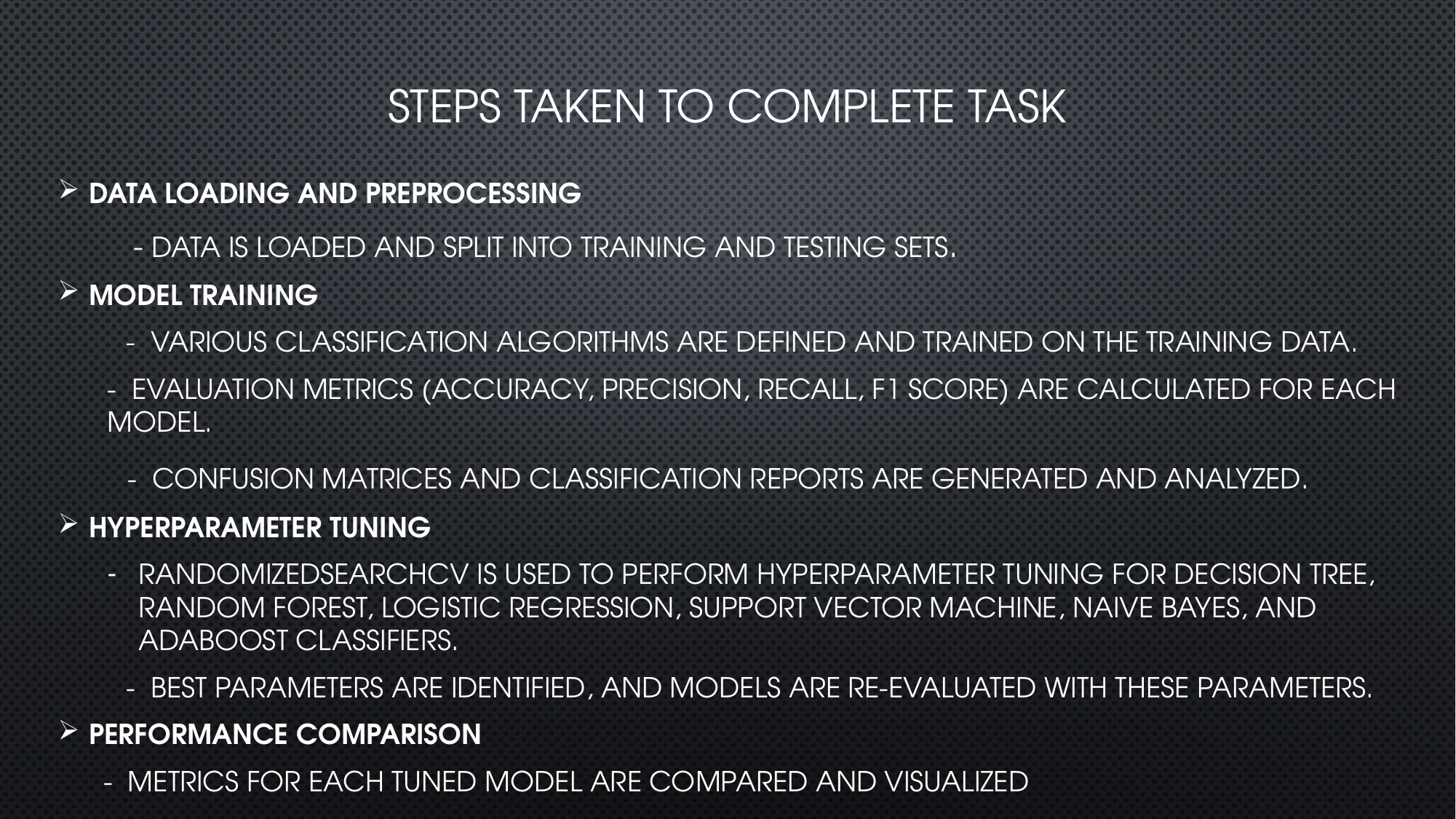

# Steps Taken to Complete Task
Data Loading and Preprocessing
         - Data is loaded and split into training and testing sets.
Model Training
         -  Various classification algorithms are defined and trained on the training data.
-  Evaluation metrics (accuracy, precision, recall, F1 score) are calculated for each model.
       -  Confusion matrices and classification reports are generated and analyzed.
Hyperparameter Tuning
RandomizedSearchCV is used to perform hyperparameter tuning for Decision Tree, Random Forest, Logistic Regression, Support Vector Machine, Naive Bayes, and AdaBoost classifiers.
         -  Best parameters are identified, and models are re-evaluated with these parameters.
Performance Comparison
      -  Metrics for each tuned model are compared and visualized